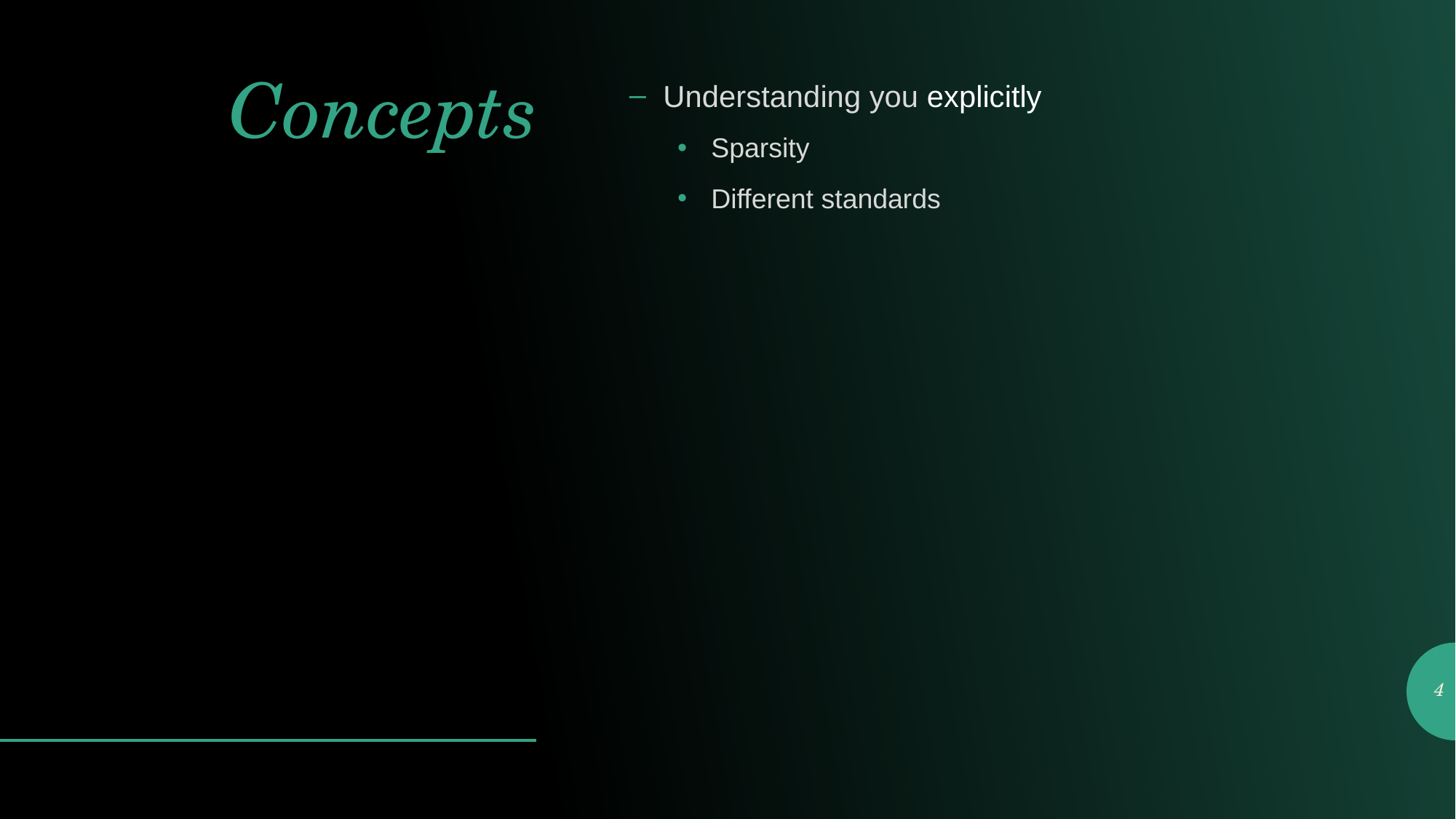

# Concepts
Understanding you explicitly
Sparsity
Different standards
4